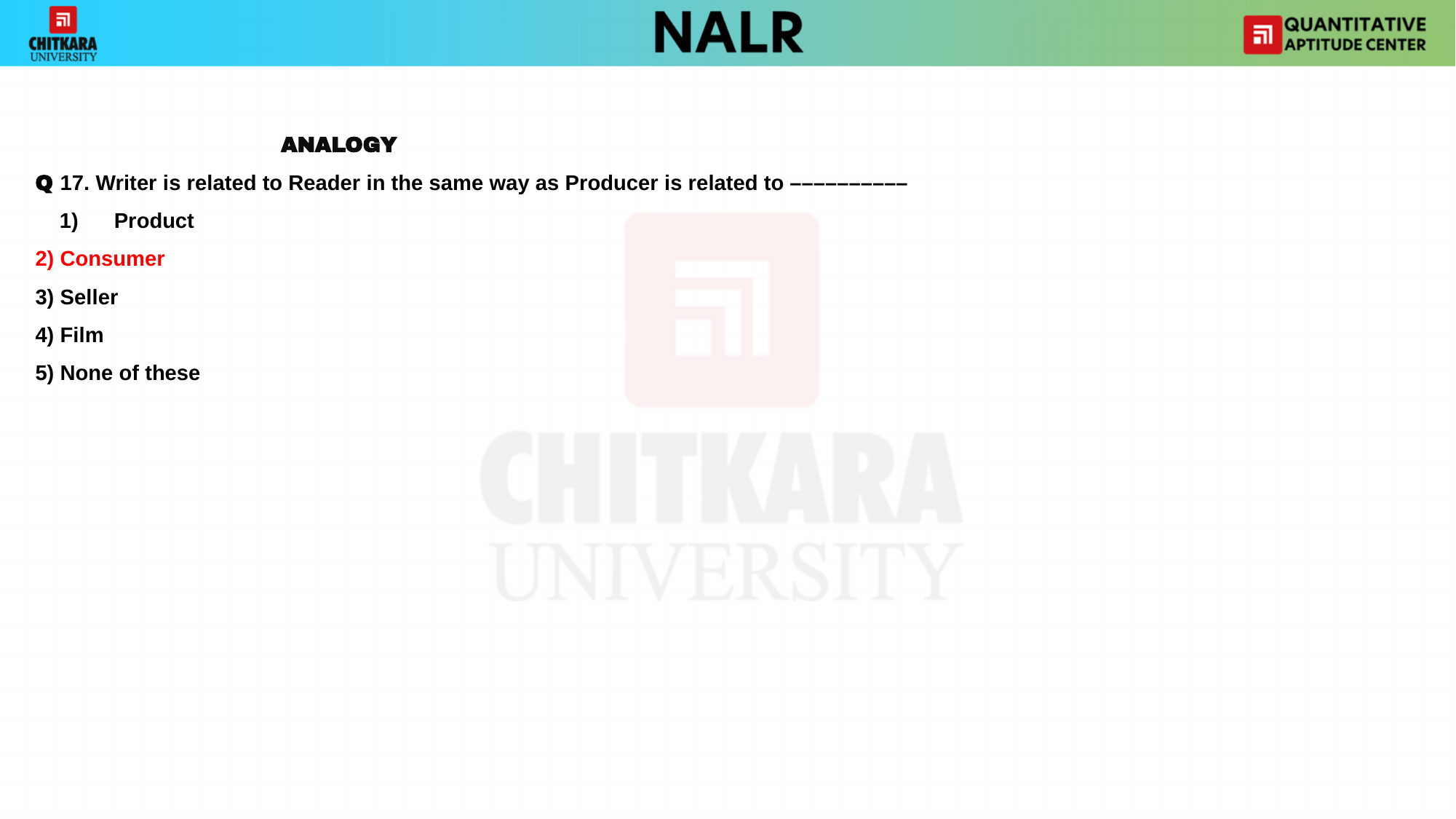

ANALOGY
Q 17. Writer is related to Reader in the same way as Producer is related to ––––––––––
Product
2) Consumer
3) Seller
4) Film
5) None of these